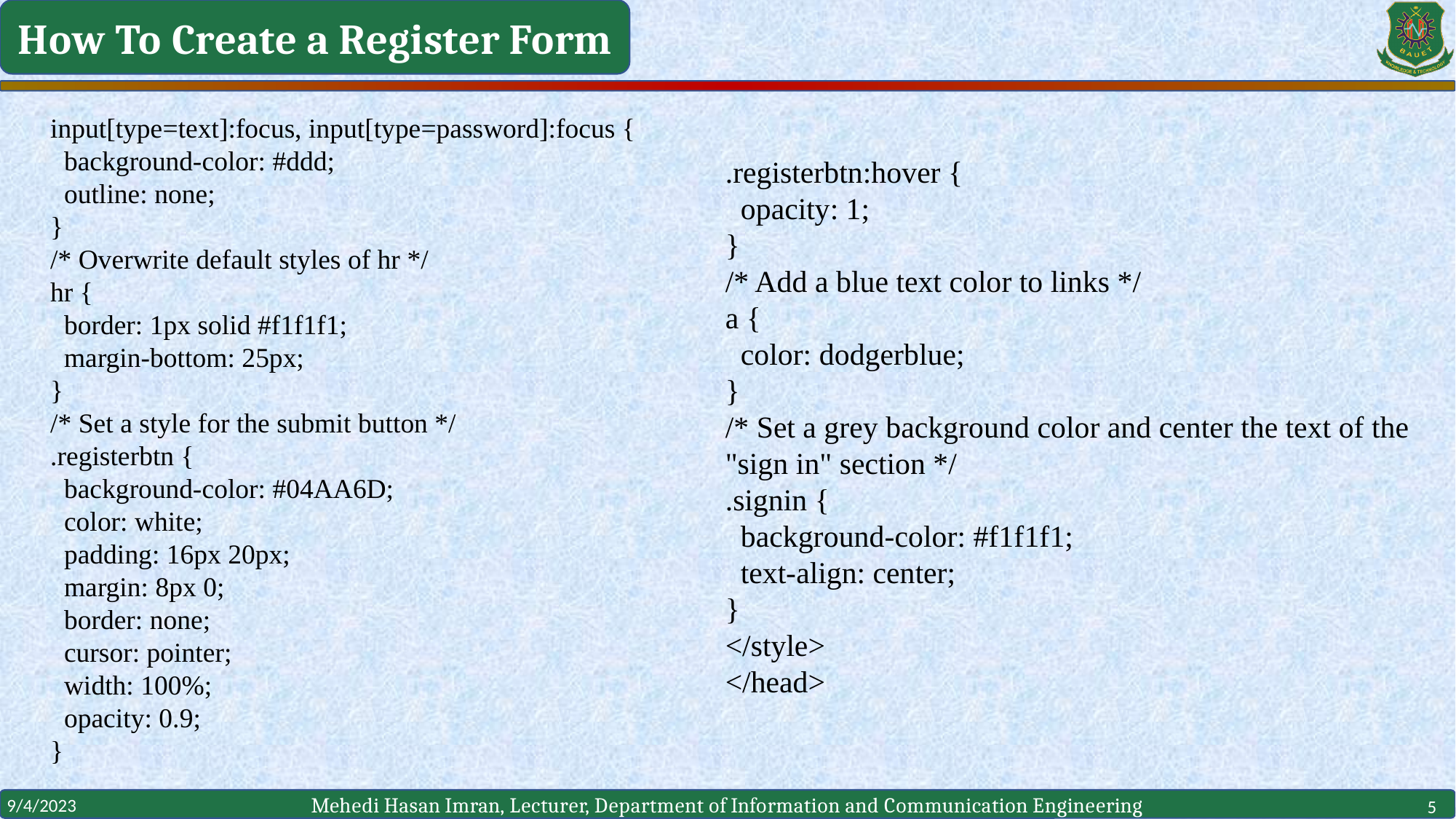

How To Create a Register Form

.registerbtn:hover {
  opacity: 1;
}
/* Add a blue text color to links */
a {
  color: dodgerblue;
}
/* Set a grey background color and center the text of the "sign in" section */
.signin {
  background-color: #f1f1f1;
  text-align: center;
}
</style>
</head>
input[type=text]:focus, input[type=password]:focus {
  background-color: #ddd;
  outline: none;
}
/* Overwrite default styles of hr */
hr {
  border: 1px solid #f1f1f1;
  margin-bottom: 25px;
}
/* Set a style for the submit button */
.registerbtn {
  background-color: #04AA6D;
  color: white;
  padding: 16px 20px;
  margin: 8px 0;
  border: none;
  cursor: pointer;
  width: 100%;
  opacity: 0.9;
}
9/4/2023
5